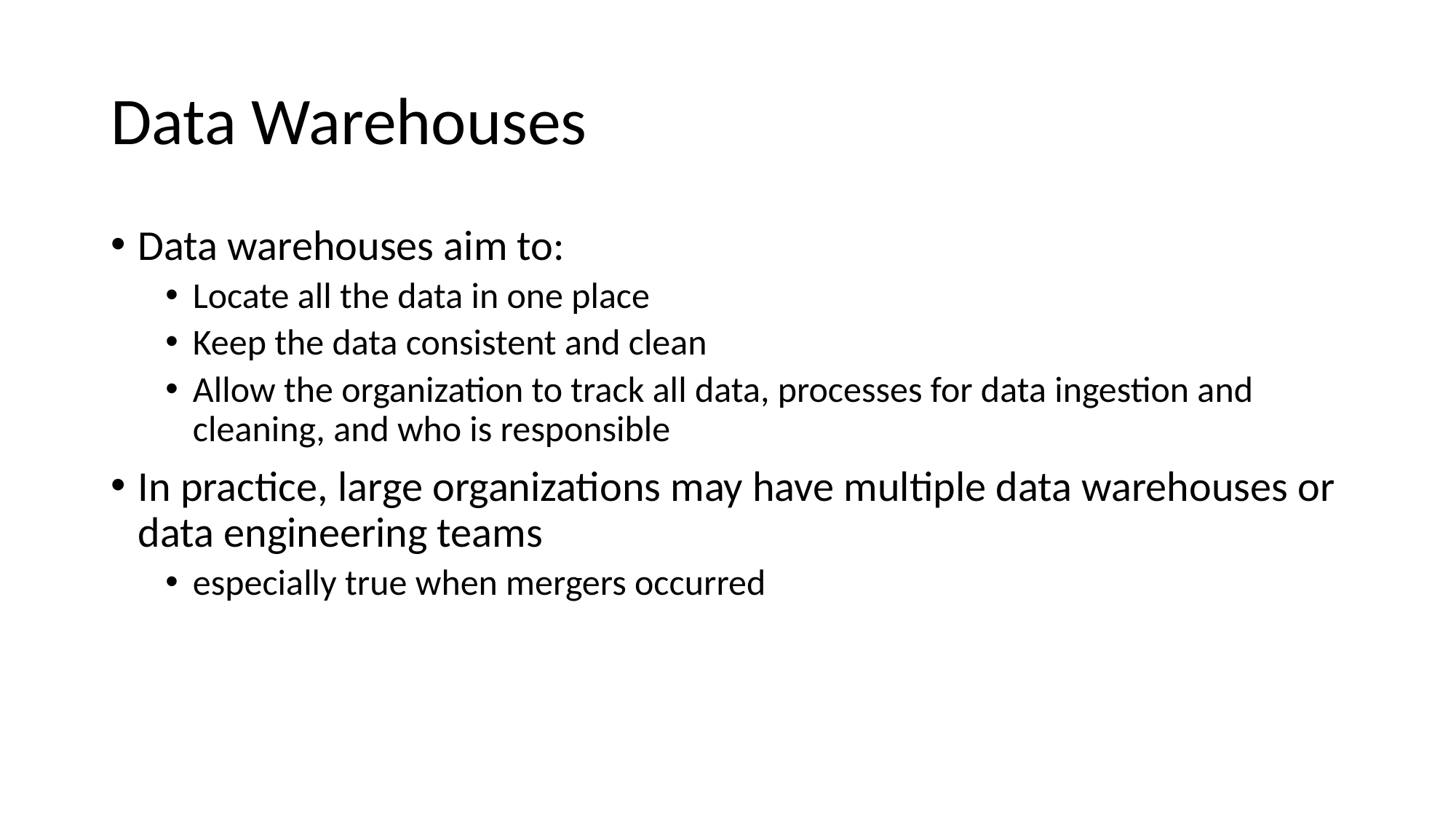

# Data Warehouses
Data warehouses aim to:
Locate all the data in one place
Keep the data consistent and clean
Allow the organization to track all data, processes for data ingestion and cleaning, and who is responsible
In practice, large organizations may have multiple data warehouses or data engineering teams
especially true when mergers occurred